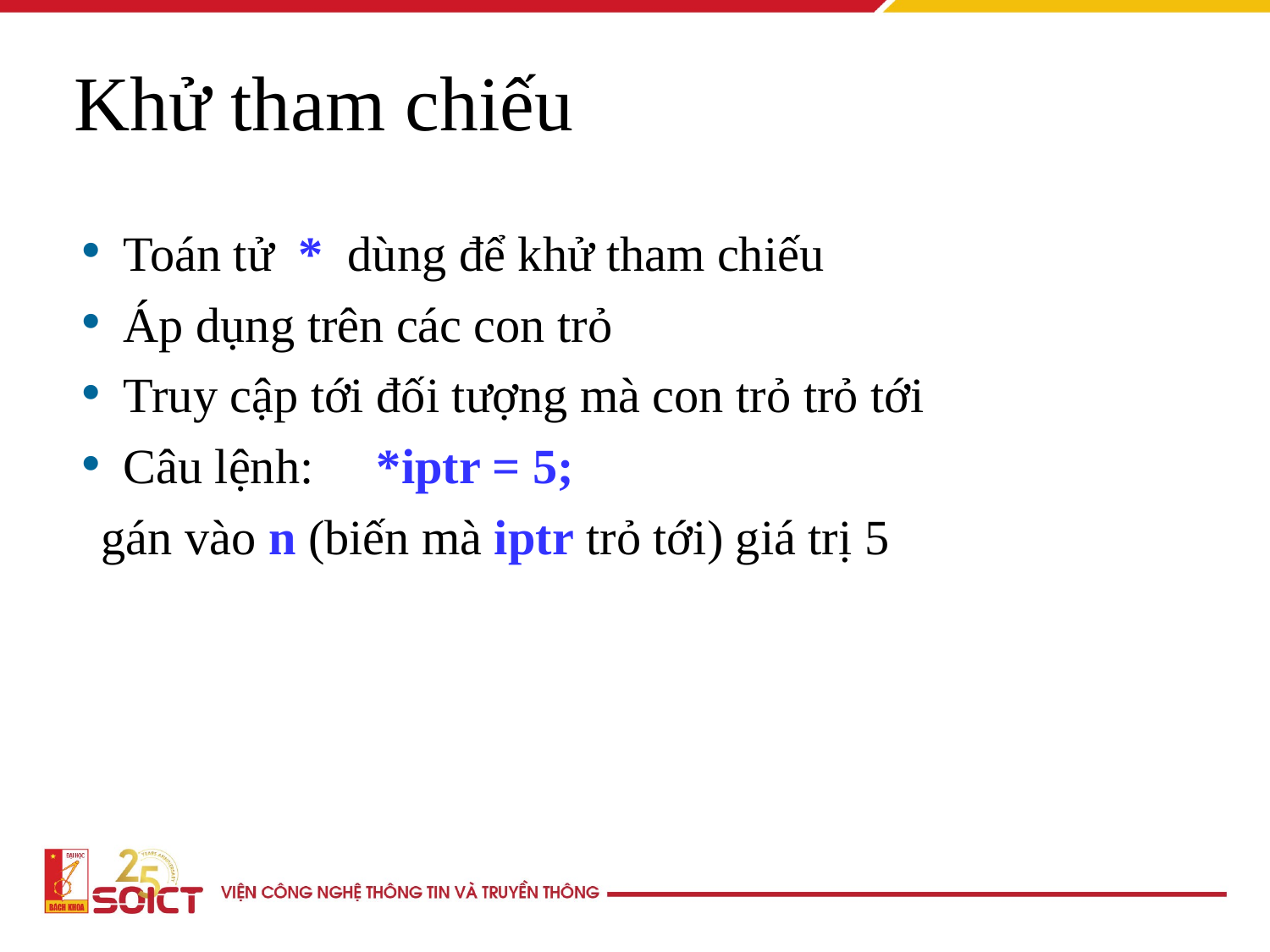

Khử tham chiếu
Toán tử  *  dùng để khử tham chiếu
Áp dụng trên các con trỏ
Truy cập tới đối tượng mà con trỏ trỏ tới
Câu lệnh:	*iptr = 5;
  gán vào n (biến mà iptr trỏ tới) giá trị 5